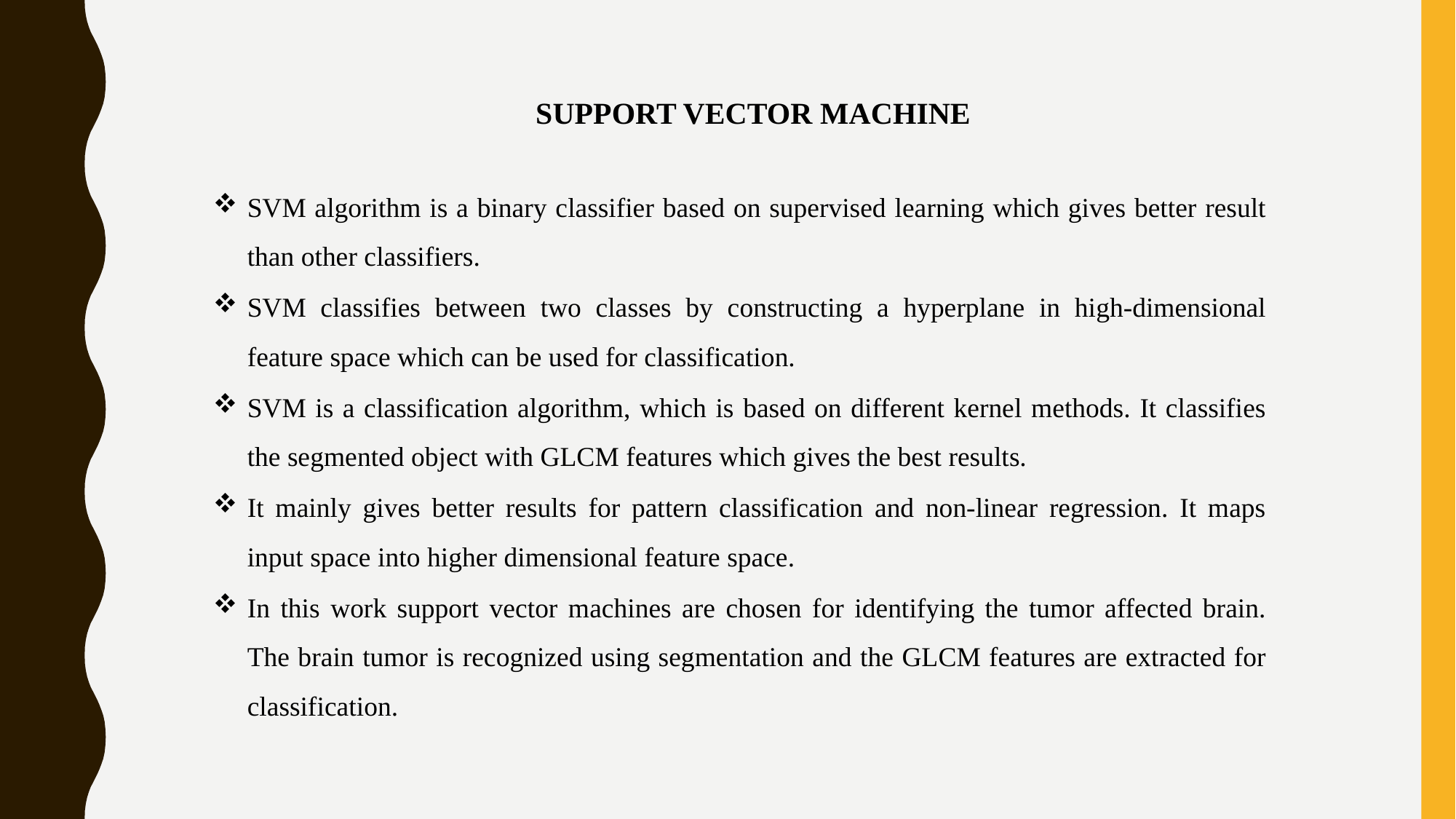

SUPPORT VECTOR MACHINE
SVM algorithm is a binary classifier based on supervised learning which gives better result than other classifiers.
SVM classifies between two classes by constructing a hyperplane in high-dimensional feature space which can be used for classification.
SVM is a classification algorithm, which is based on different kernel methods. It classifies the segmented object with GLCM features which gives the best results.
It mainly gives better results for pattern classification and non-linear regression. It maps input space into higher dimensional feature space.
In this work support vector machines are chosen for identifying the tumor affected brain. The brain tumor is recognized using segmentation and the GLCM features are extracted for classification.